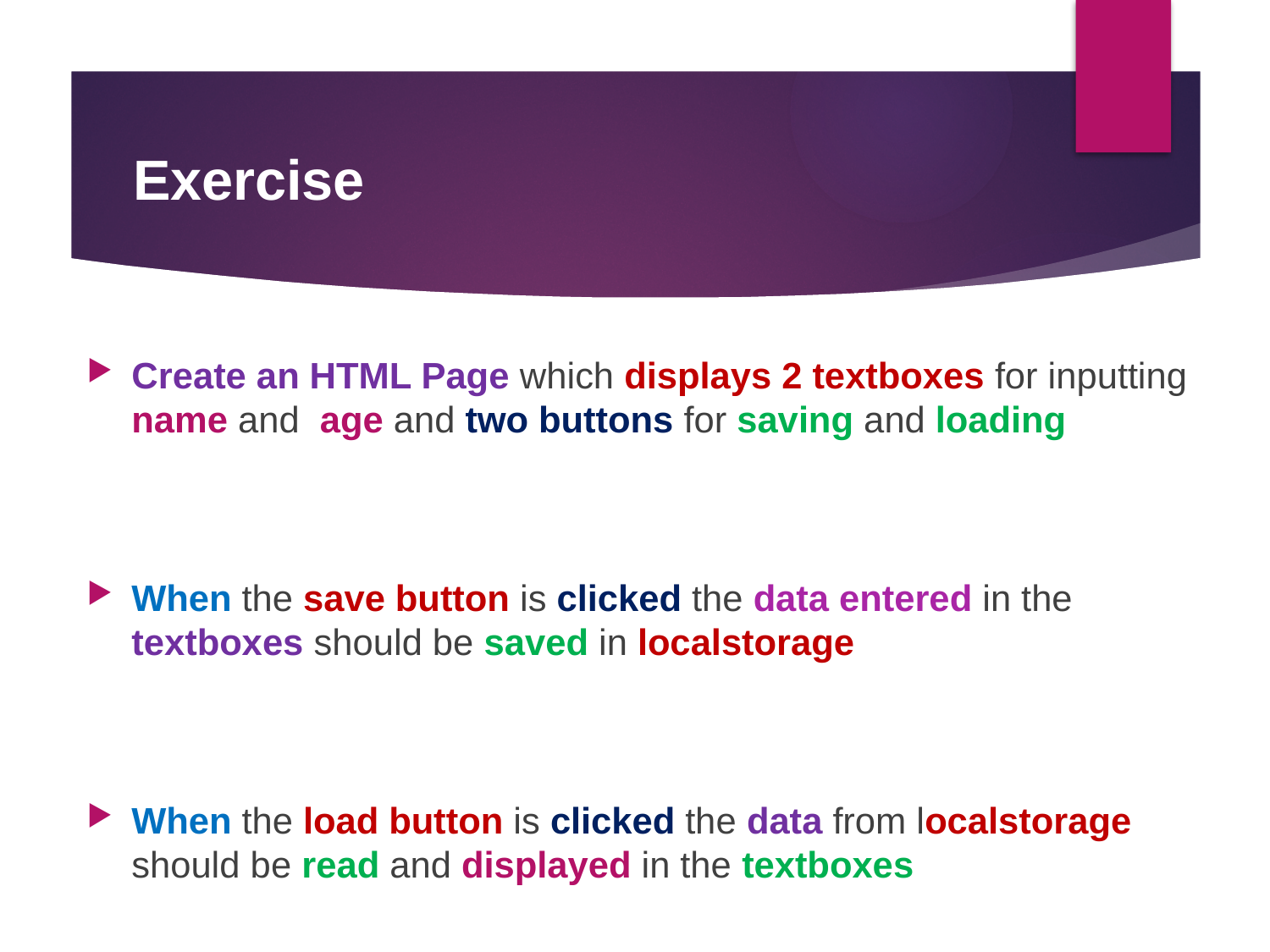

#
Exercise
Create an HTML Page which displays 2 textboxes for inputting name and  age and two buttons for saving and loading

When the save button is clicked the data entered in the textboxes should be saved in localstorage

When the load button is clicked the data from localstorage should be read and displayed in the textboxes